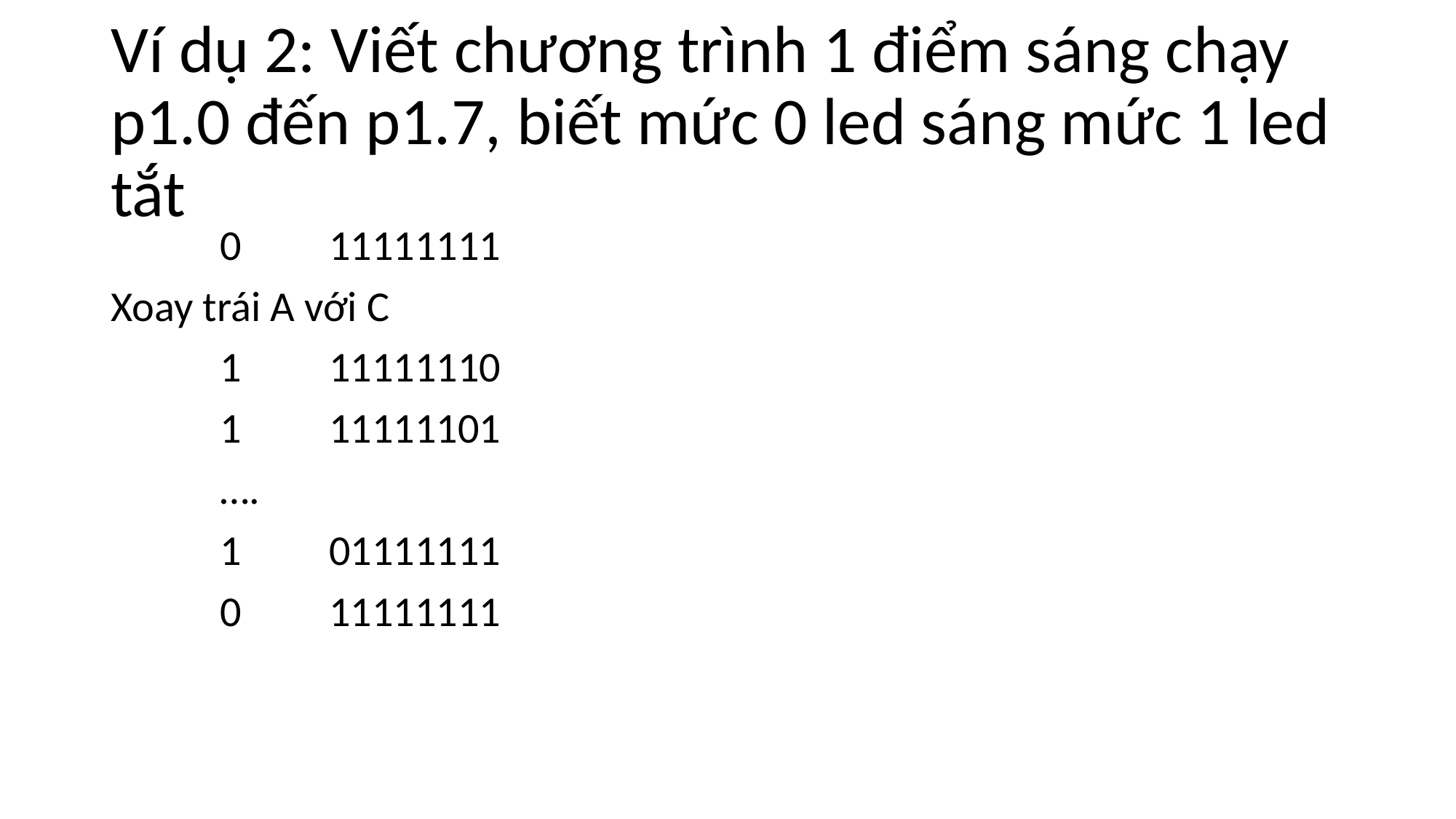

# Ví dụ 2: Viết chương trình 1 điểm sáng chạy p1.0 đến p1.7, biết mức 0 led sáng mức 1 led tắt
	0	11111111
Xoay trái A với C
	1	11111110
	1	11111101
	….
	1	01111111
	0	11111111